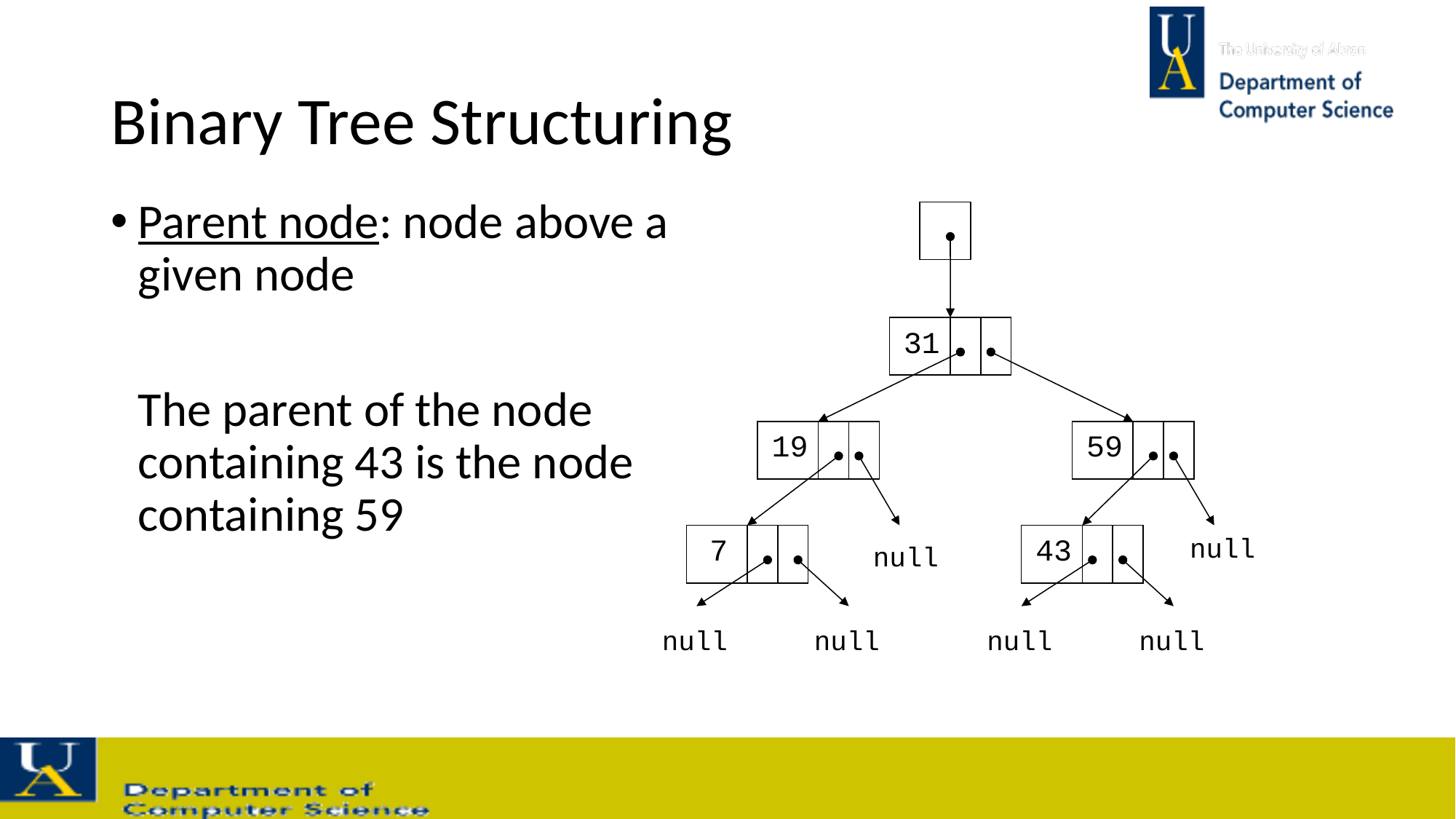

# Binary Tree Structuring
Parent node: node above a given node

	The parent of the node containing 43 is the node containing 59

31

19

59

7

43

null
null

null
null
null
null